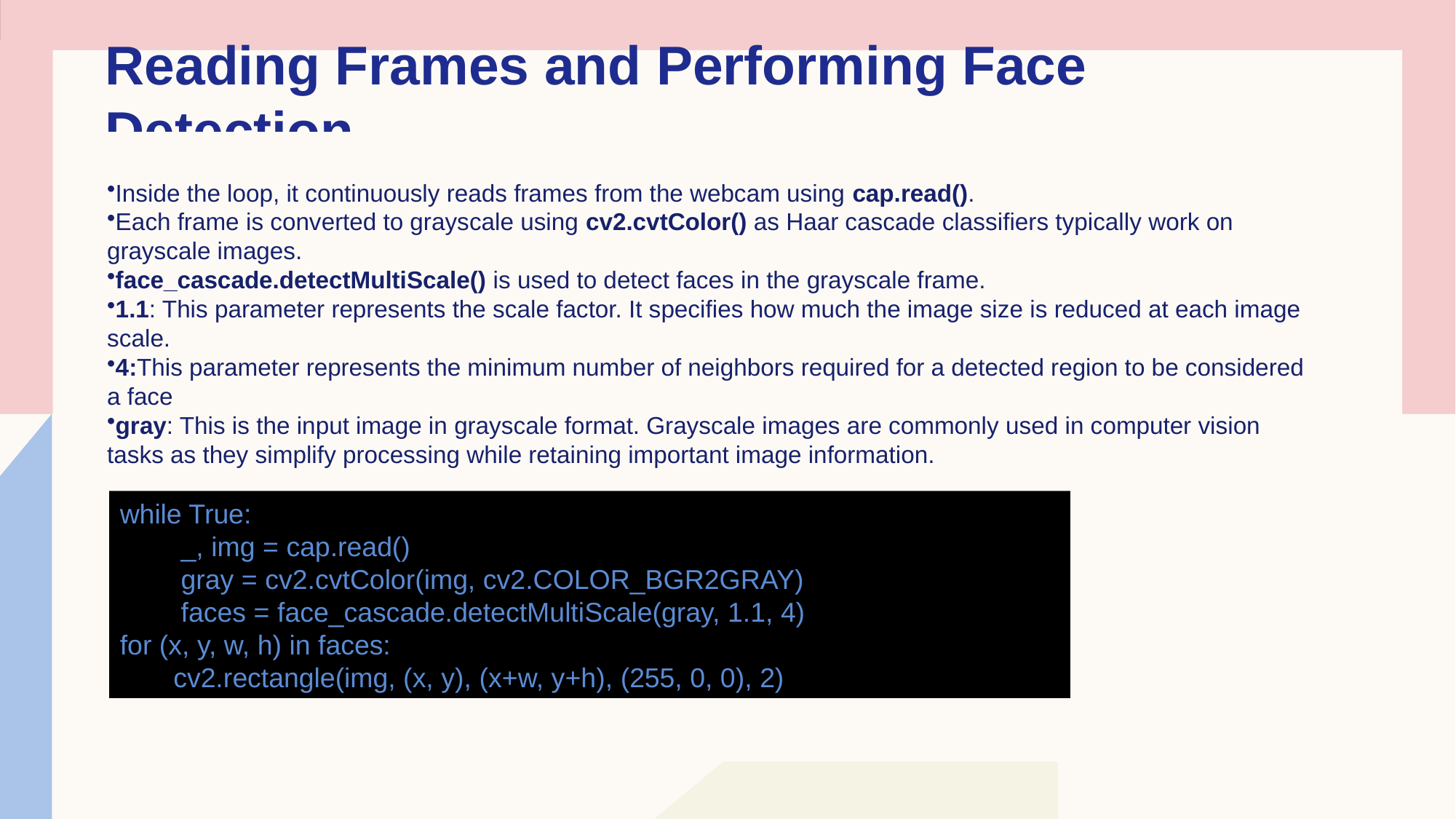

# Reading Frames and Performing Face Detection

Inside the loop, it continuously reads frames from the webcam using cap.read().
Each frame is converted to grayscale using cv2.cvtColor() as Haar cascade classifiers typically work on grayscale images.
face_cascade.detectMultiScale() is used to detect faces in the grayscale frame.
1.1: This parameter represents the scale factor. It specifies how much the image size is reduced at each image scale.
4:This parameter represents the minimum number of neighbors required for a detected region to be considered a face
gray: This is the input image in grayscale format. Grayscale images are commonly used in computer vision tasks as they simplify processing while retaining important image information.

while True:
        _, img = cap.read()
        gray = cv2.cvtColor(img, cv2.COLOR_BGR2GRAY)
        faces = face_cascade.detectMultiScale(gray, 1.1, 4)
for (x, y, w, h) in faces:
       cv2.rectangle(img, (x, y), (x+w, y+h), (255, 0, 0), 2)